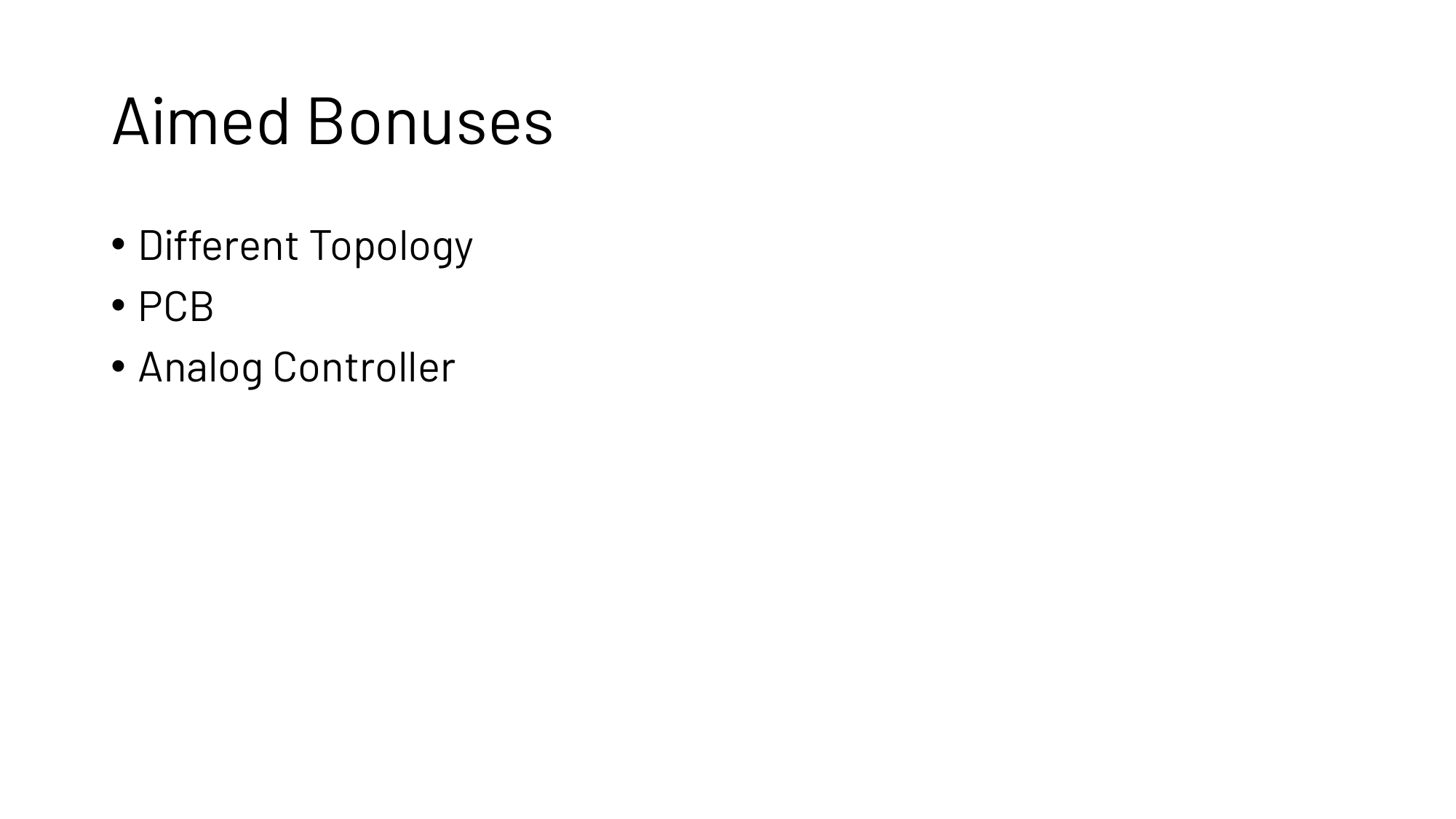

# Aimed Bonuses
Different Topology
PCB
Analog Controller